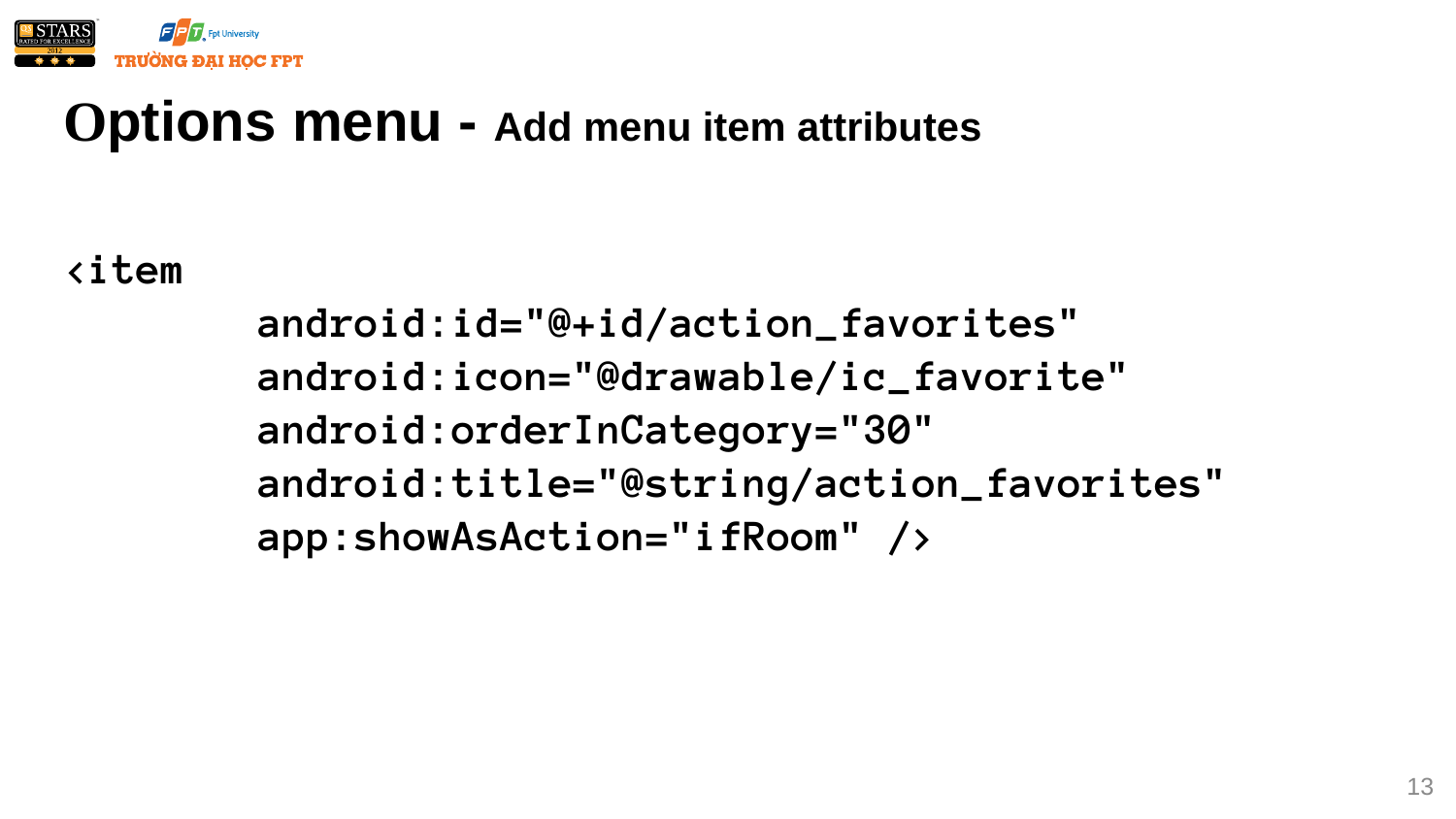

# Options menu - Add menu item attributes

<item
        android:id="@+id/action_favorites"
        android:icon="@drawable/ic_favorite"
        android:orderInCategory="30"
        android:title="@string/action_favorites"
        app:showAsAction="ifRoom" />

13